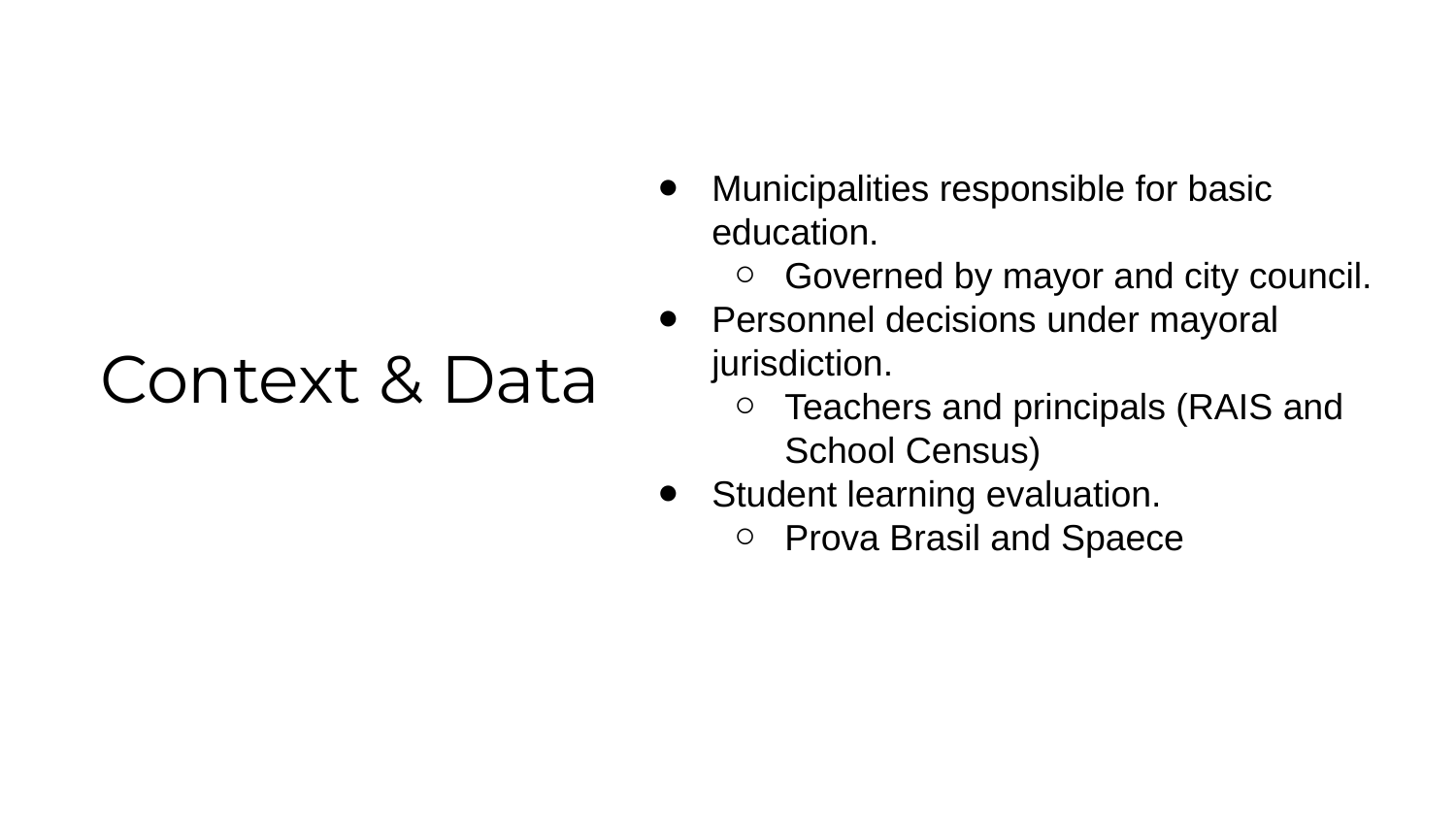

Municipalities responsible for basic education.
Governed by mayor and city council.
Personnel decisions under mayoral jurisdiction.
Teachers and principals (RAIS and School Census)
Student learning evaluation.
Prova Brasil and Spaece

# Context & Data